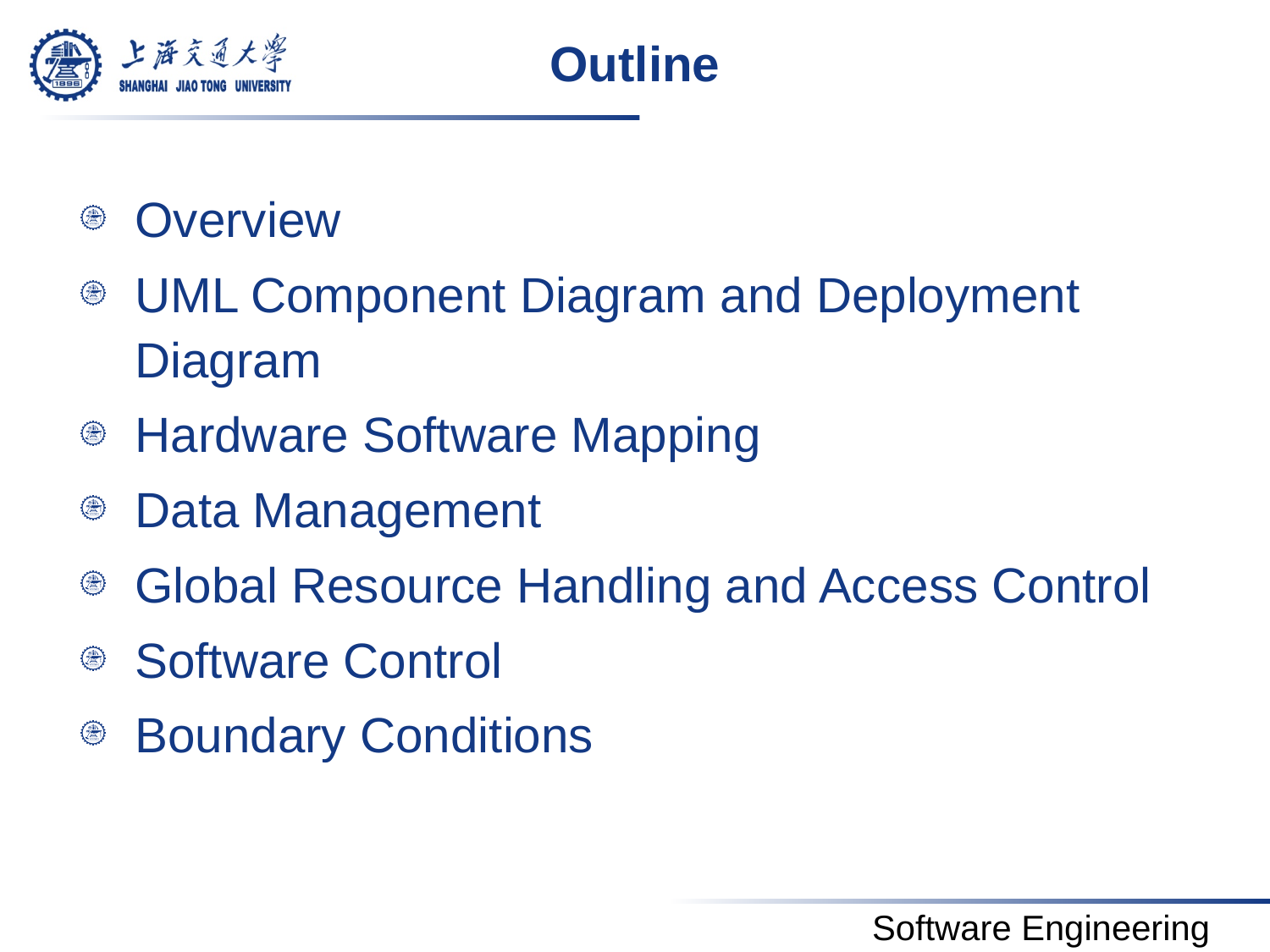

# Outline
Overview
UML Component Diagram and Deployment Diagram
Hardware Software Mapping
Data Management
Global Resource Handling and Access Control
Software Control
Boundary Conditions